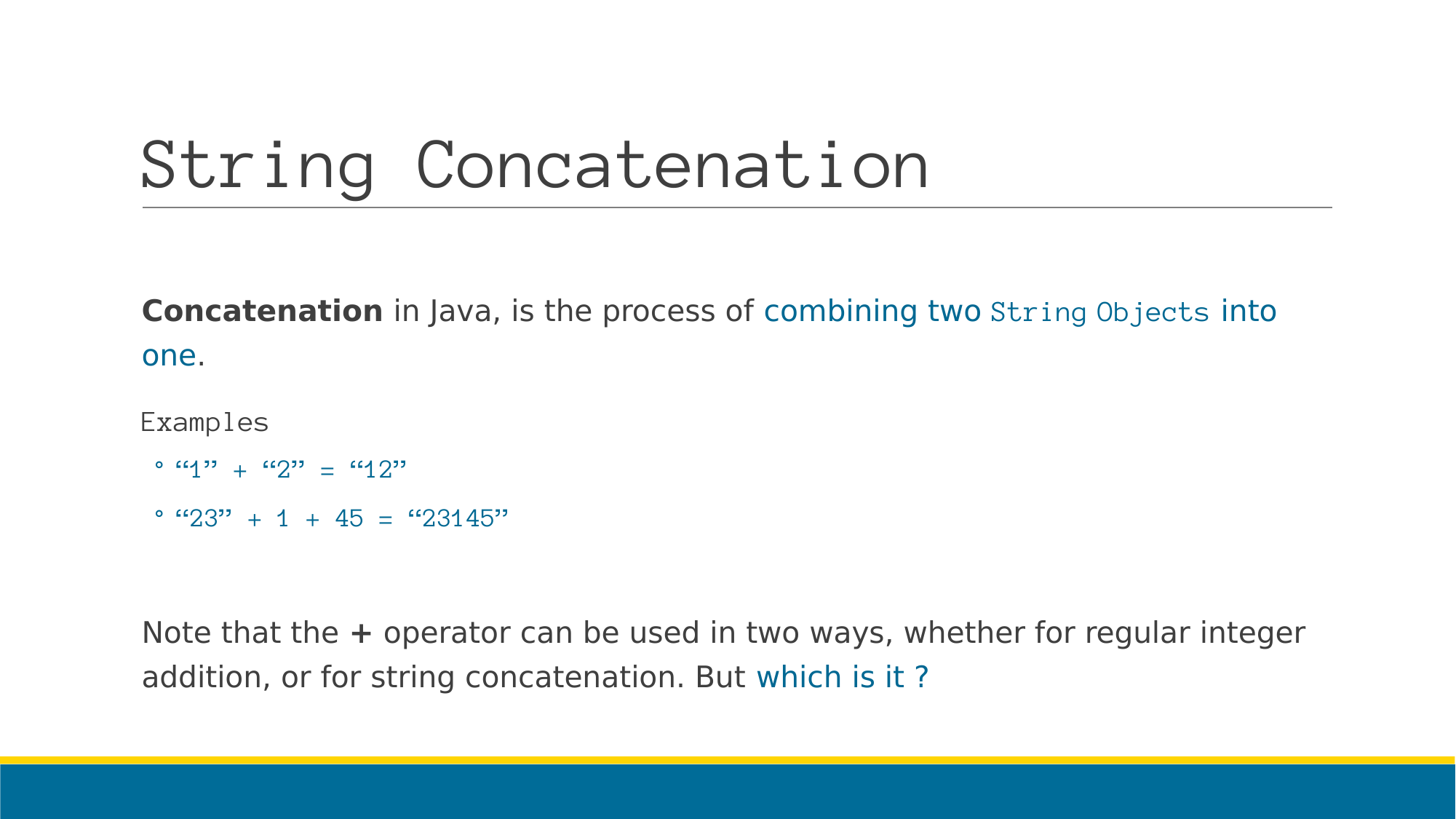

# String Concatenation

Concatenation in Java, is the process of combining two String Objects into one.
Examples
“1” + “2” = “12”
“23” + 1 + 45 = “23145”

Note that the + operator can be used in two ways, whether for regular integer addition, or for string concatenation. But which is it ?